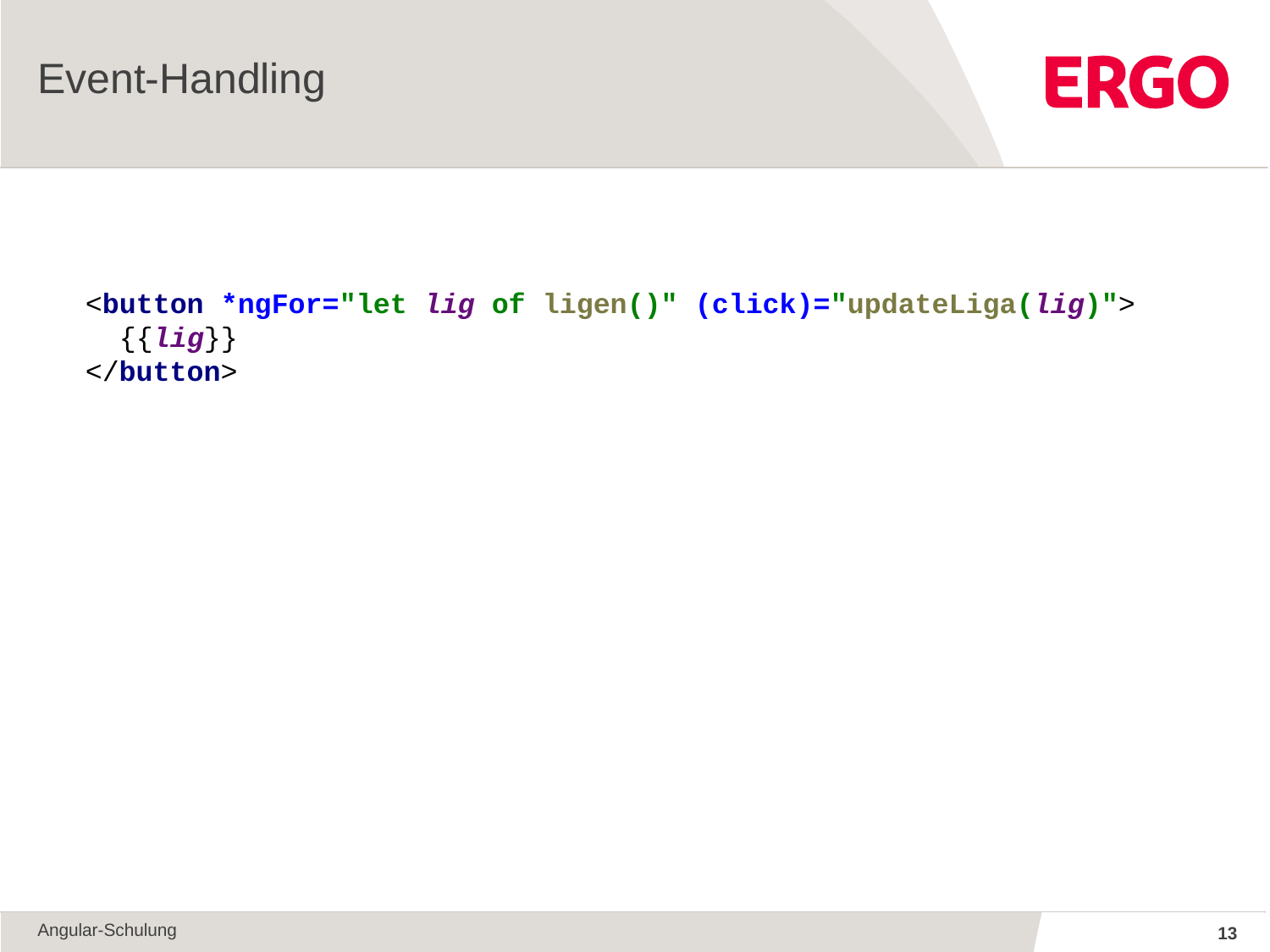

Event-Handling
<button *ngFor="let lig of ligen()" (click)="updateLiga(lig)">
  {{lig}}
</button>
Angular-Schulung
13